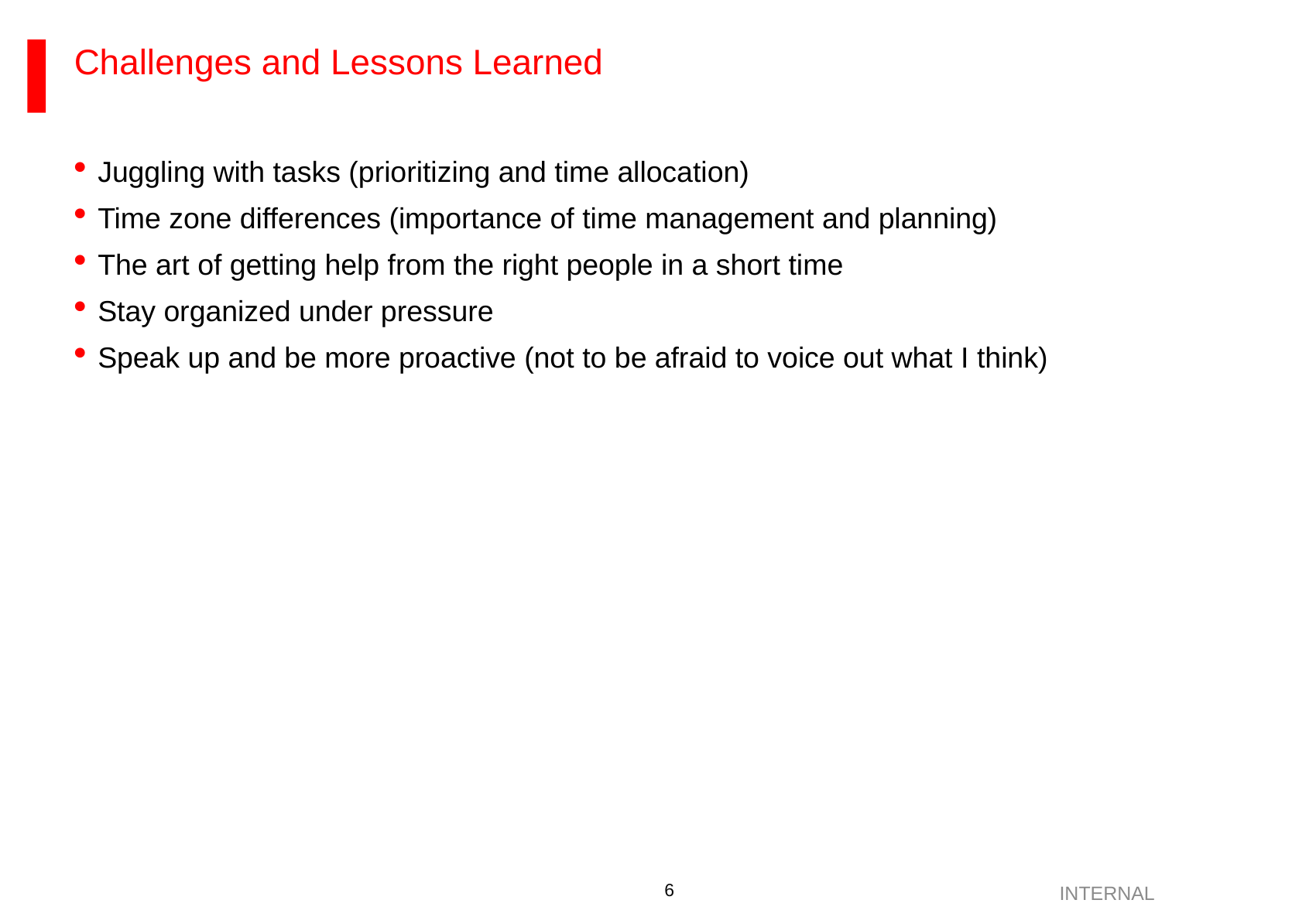

Challenges and Lessons Learned
Juggling with tasks (prioritizing and time allocation)
Time zone differences (importance of time management and planning)
The art of getting help from the right people in a short time
Stay organized under pressure
Speak up and be more proactive (not to be afraid to voice out what I think)

INTERNAL